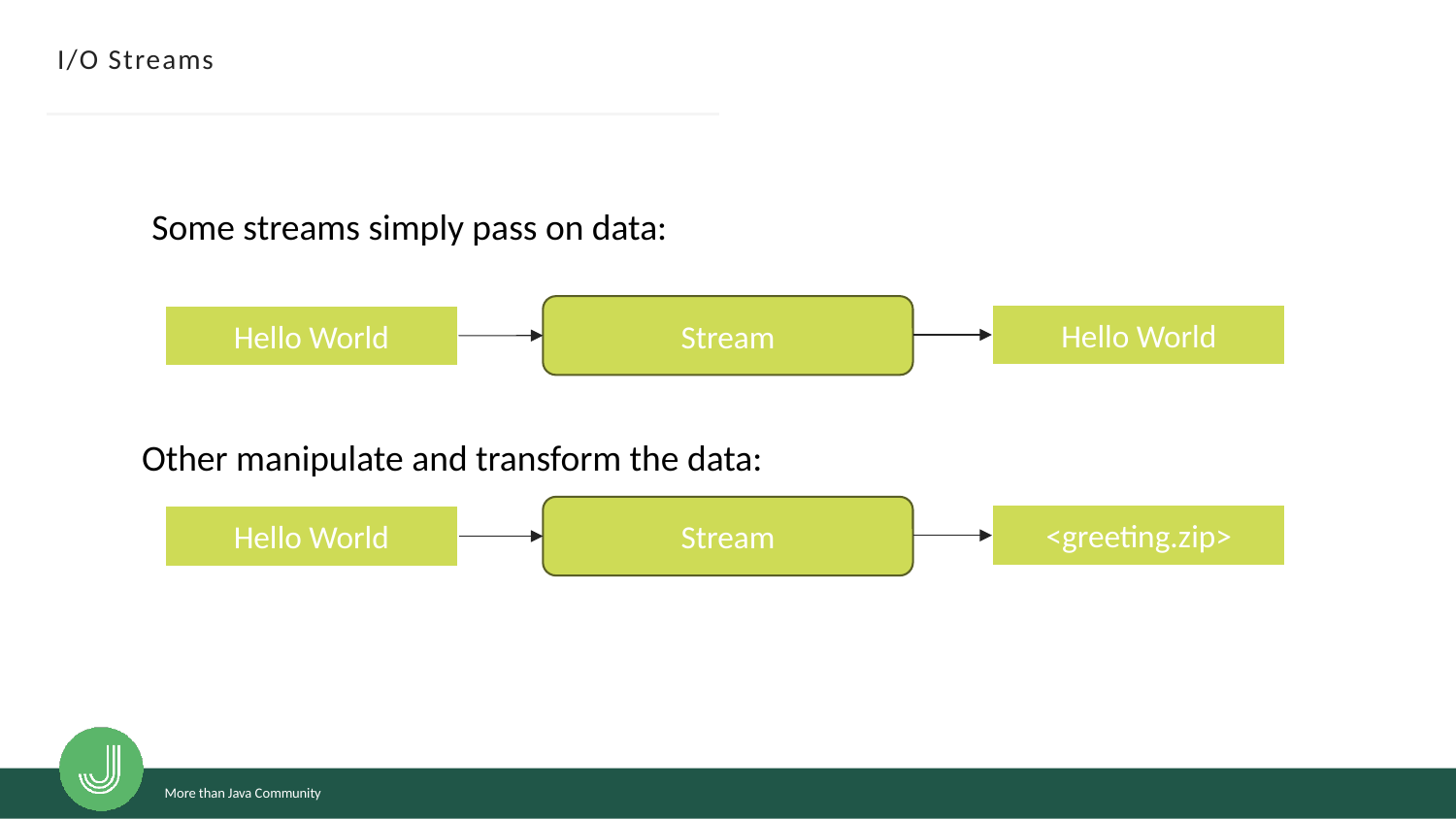

# I/O Streams
 Some streams simply pass on data:
Stream
Hello World
Hello World
Other manipulate and transform the data:
Stream
<greeting.zip>
Hello World